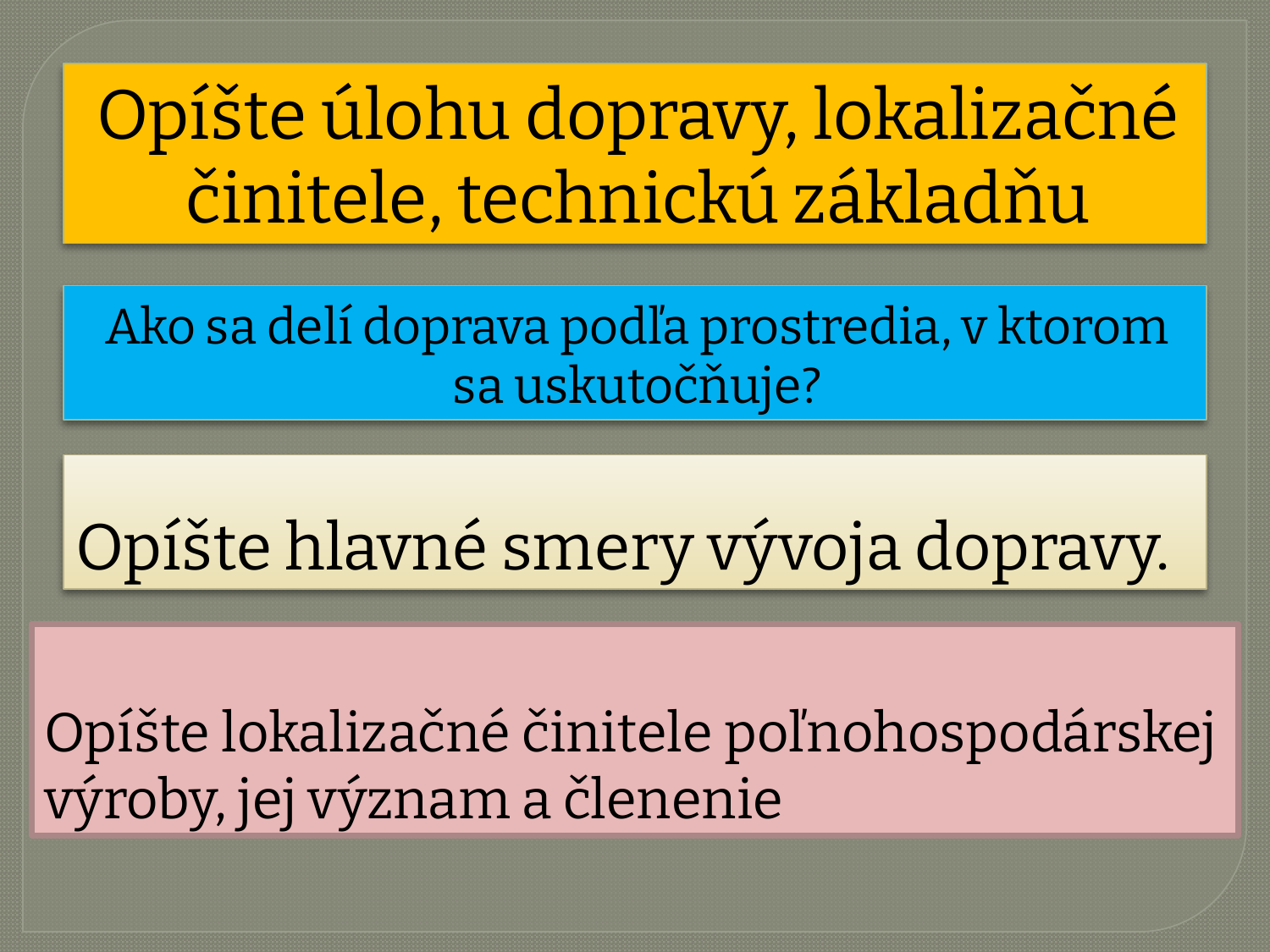

#
Opíšte úlohu dopravy, lokalizačné činitele, technickú základňu

Ako sa delí doprava podľa prostredia, v ktorom sa uskutočňuje?
Opíšte hlavné smery vývoja dopravy.
Opíšte lokalizačné činitele poľnohospodárskej výroby, jej význam a členenie